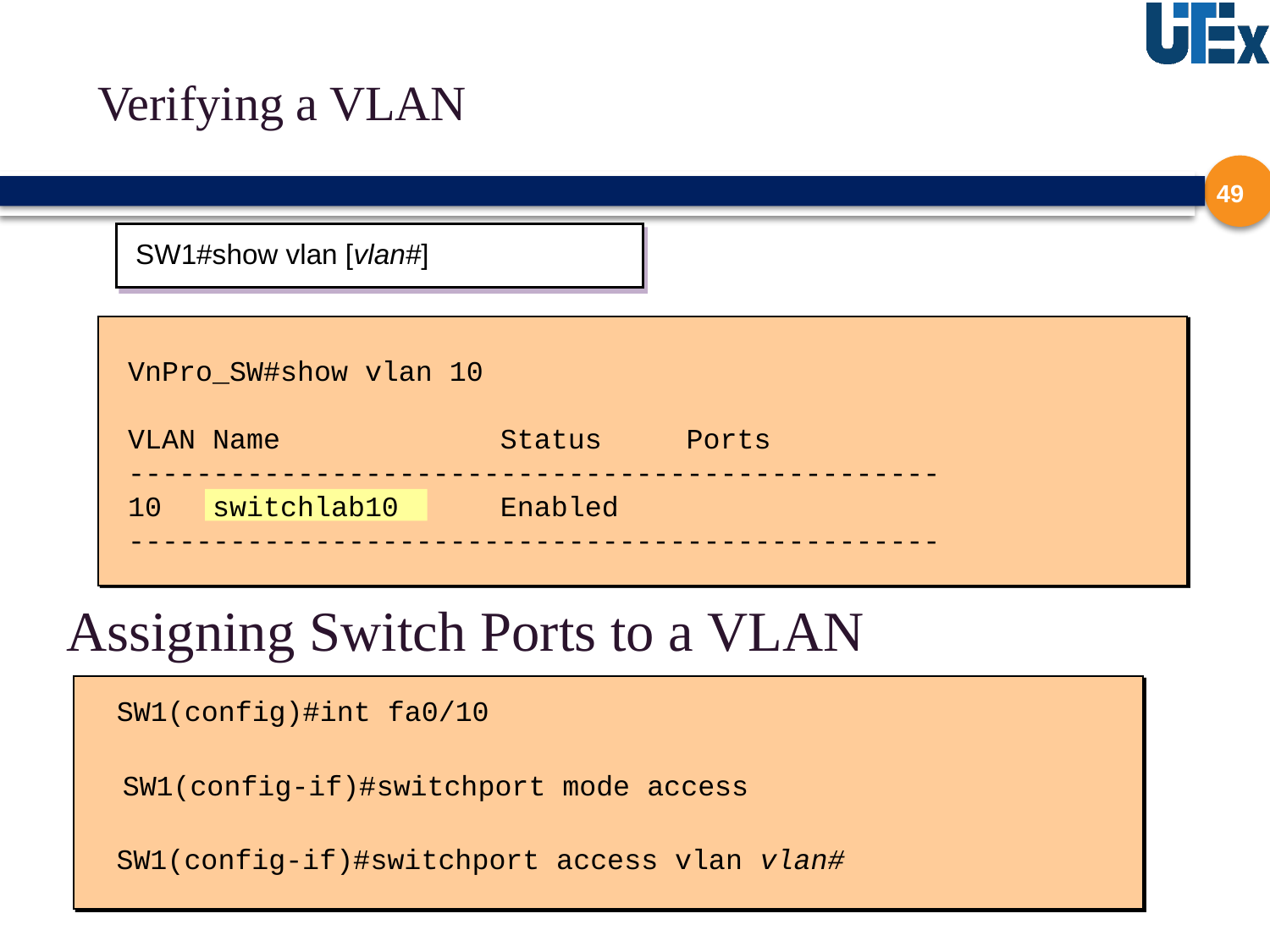

# Verifying a VLAN
49

SW1#show vlan [vlan#]

VnPro_SW#show vlan 10

VLAN Name             Status     Ports
------------------------------------------------
10   switchlab10      Enabled
------------------------------------------------

Assigning Switch Ports to a VLAN

SW1(config)#int fa0/10
SW1(config-if)#switchport mode access
SW1(config-if)#switchport access vlan vlan#